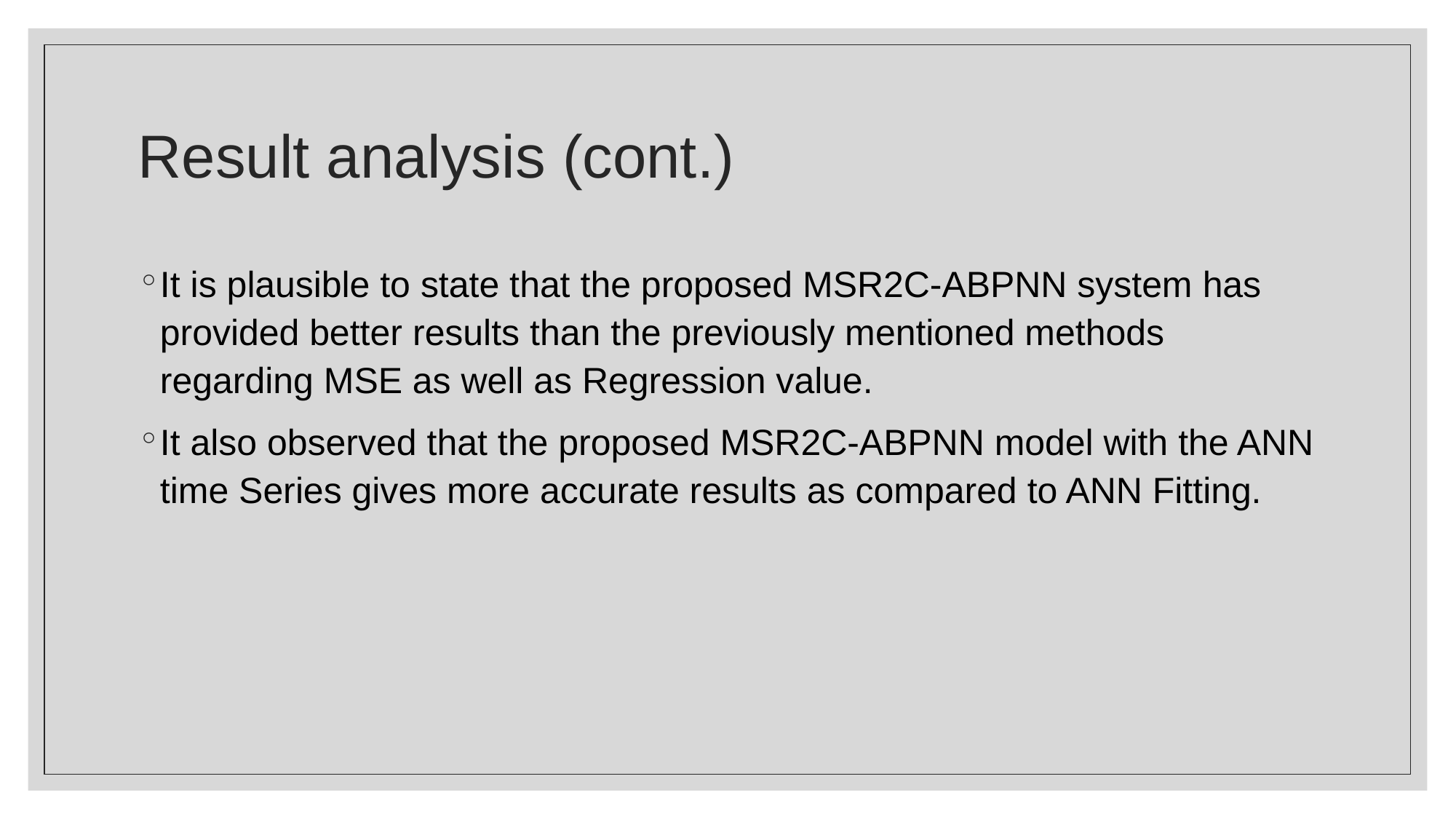

# Result analysis (cont.)
It is plausible to state that the proposed MSR2C-ABPNN system has provided better results than the previously mentioned methods regarding MSE as well as Regression value.
It also observed that the proposed MSR2C-ABPNN model with the ANN time Series gives more accurate results as compared to ANN Fitting.